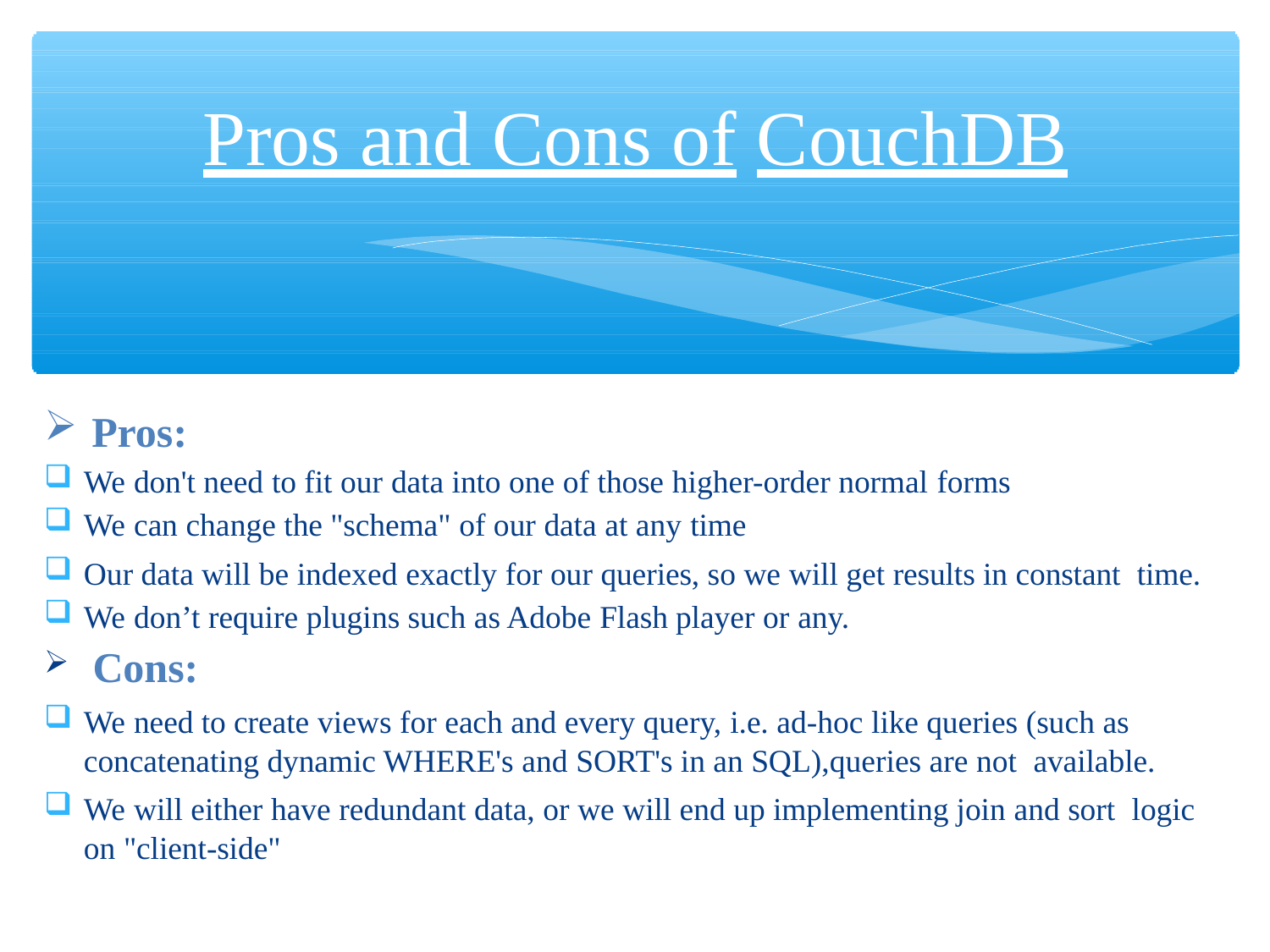

# Pros and Cons of	CouchDB

Pros:
We don't need to fit our data into one of those higher-order normal forms
We can change the "schema" of our data at any time
Our data will be indexed exactly for our queries, so we will get results in constant  time.
We don’t require plugins such as Adobe Flash player or any.
 Cons:
We need to create views for each and every query, i.e. ad-hoc like queries (such as  concatenating dynamic WHERE's and SORT's in an SQL),queries are not  available.
We will either have redundant data, or we will end up implementing join and sort  logic on "client-side"